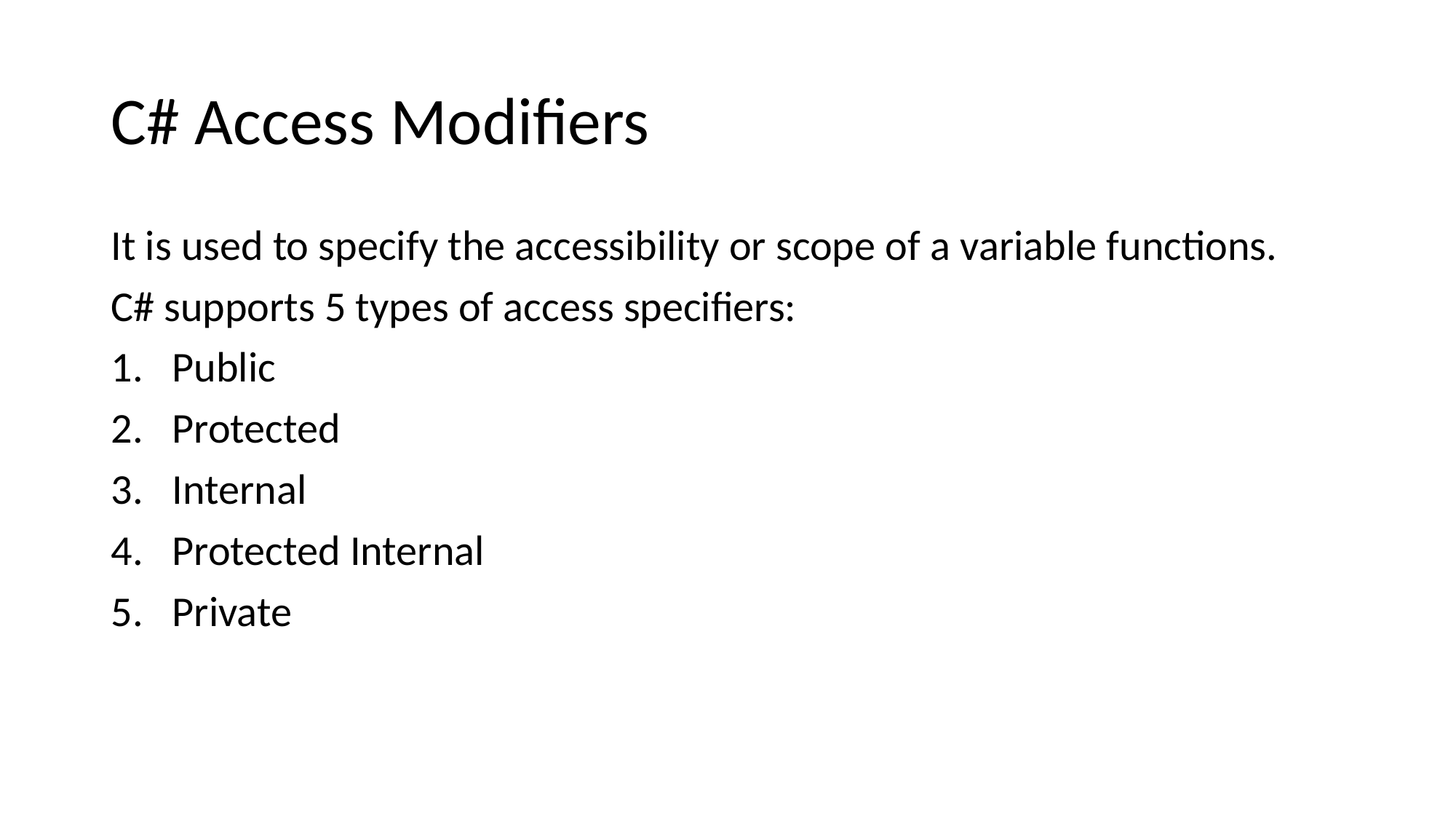

# C# Access Modifiers
It is used to specify the accessibility or scope of a variable functions.
C# supports 5 types of access specifiers:
Public
Protected
Internal
Protected Internal
Private